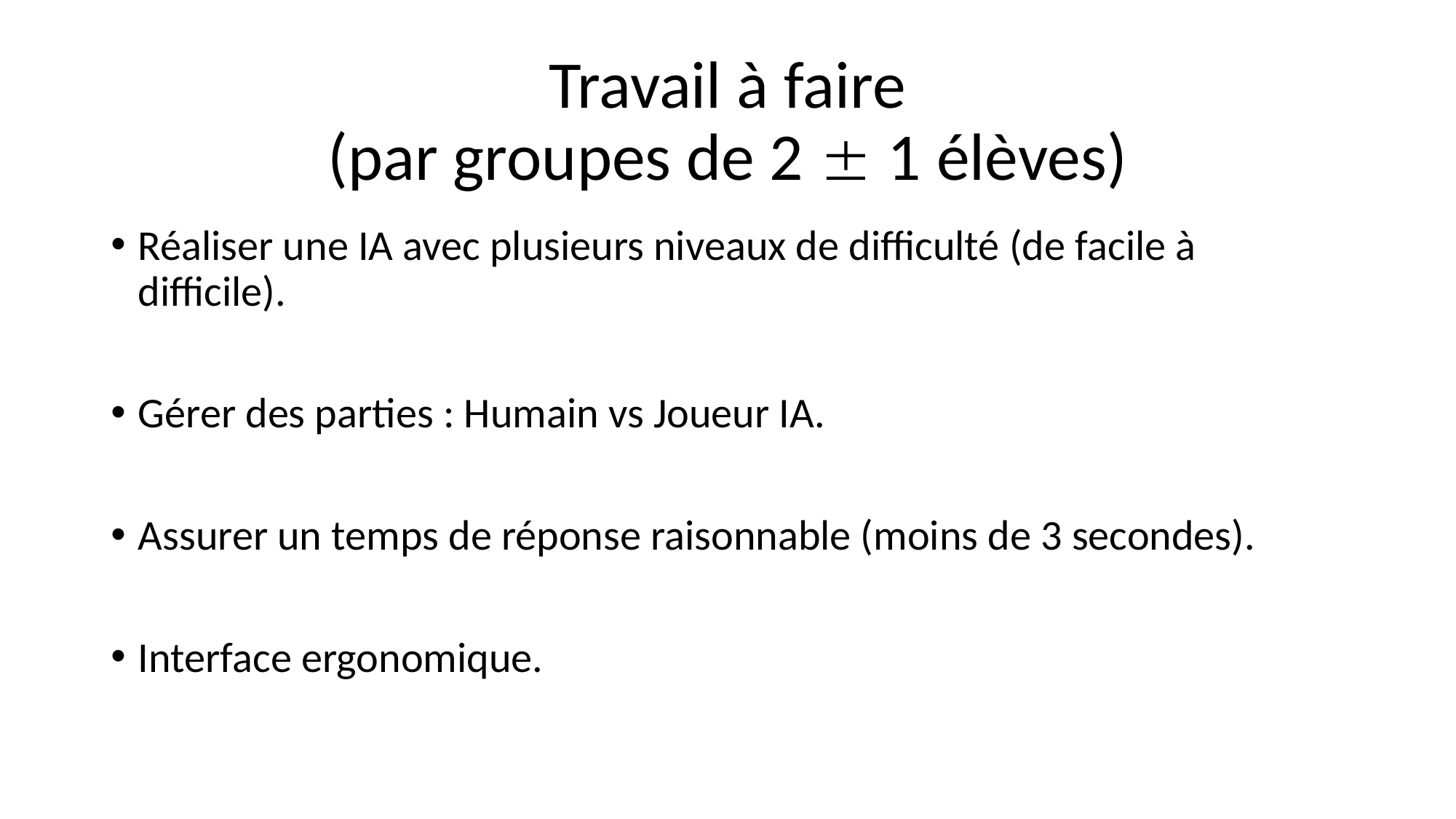

# Travail à faire (par groupes de 2 ± 1 élèves)
Réaliser une IA avec plusieurs niveaux de difficulté (de facile à difficile).

Gérer des parties : Humain vs Joueur IA.

Assurer un temps de réponse raisonnable (moins de 3 secondes).

Interface ergonomique.